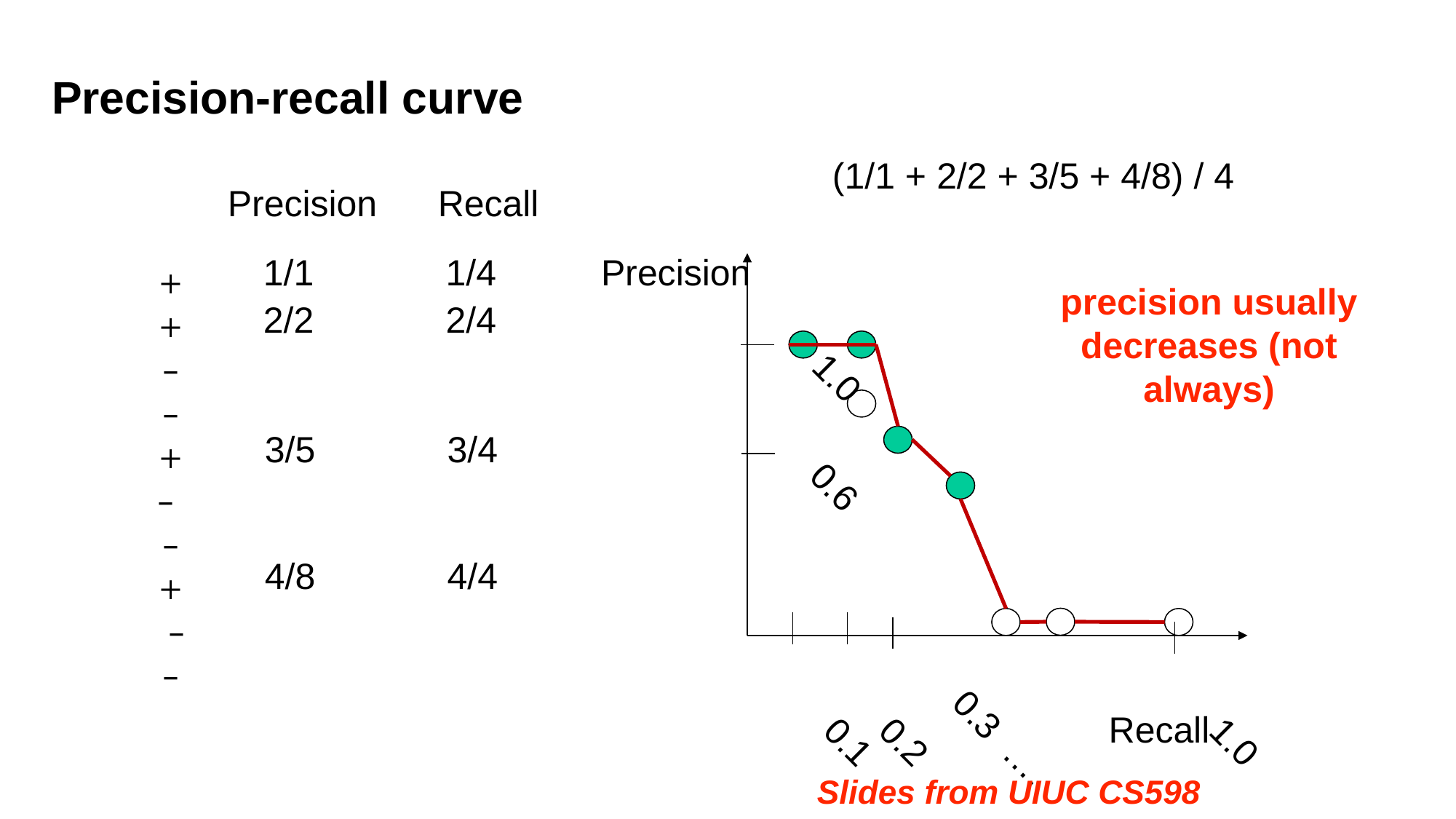

Precision-recall curve
(1/1 + 2/2 + 3/5 + 4/8) / 4
Precision      Recall
1/1             1/4
Precision
+
+
–
–
+
–
–
+
 –
 –

1.0

0.6

0.1
0.2
0.3  ….
1.0
precision usually decreases (not always)
2/2             2/4

3/5             3/4
4/8             4/4
Recall
7
Slides from UIUC CS598